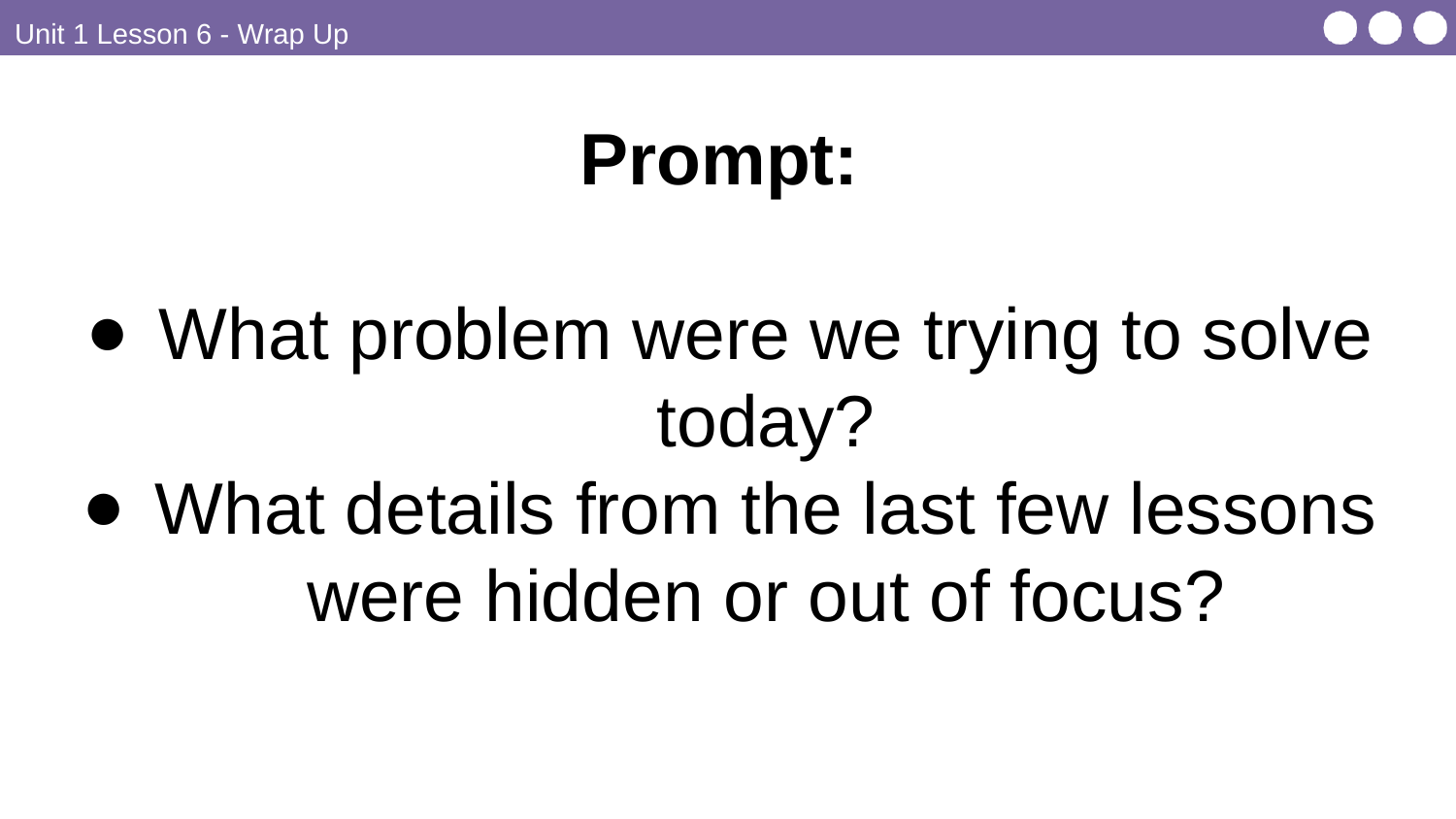

Unit 1 Lesson 6 - Wrap Up
Prompt:

What problem were we trying to solve today?
What details from the last few lessons were hidden or out of focus?